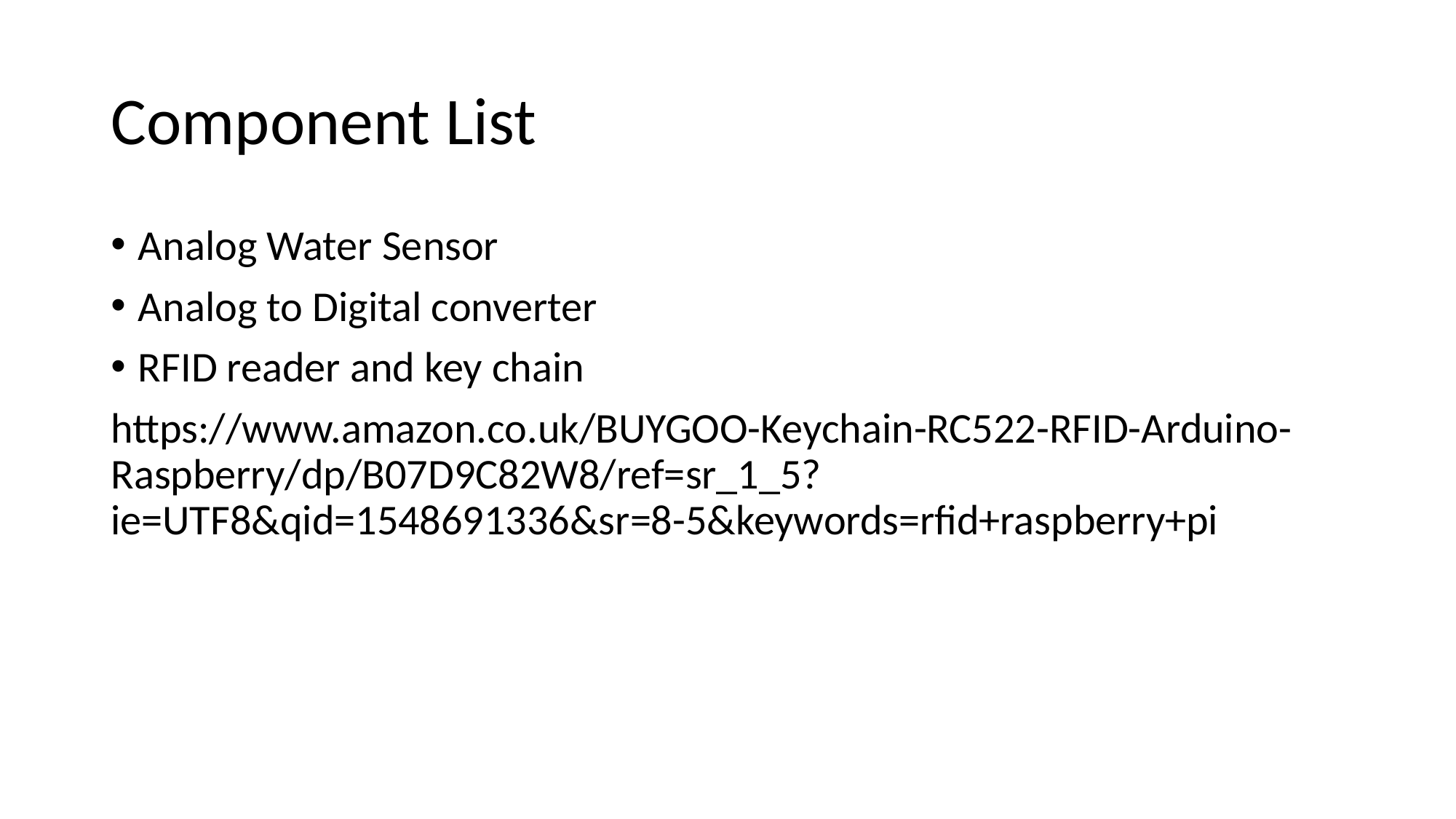

# Component List
Analog Water Sensor
Analog to Digital converter
RFID reader and key chain
https://www.amazon.co.uk/BUYGOO-Keychain-RC522-RFID-Arduino-Raspberry/dp/B07D9C82W8/ref=sr_1_5?ie=UTF8&qid=1548691336&sr=8-5&keywords=rfid+raspberry+pi